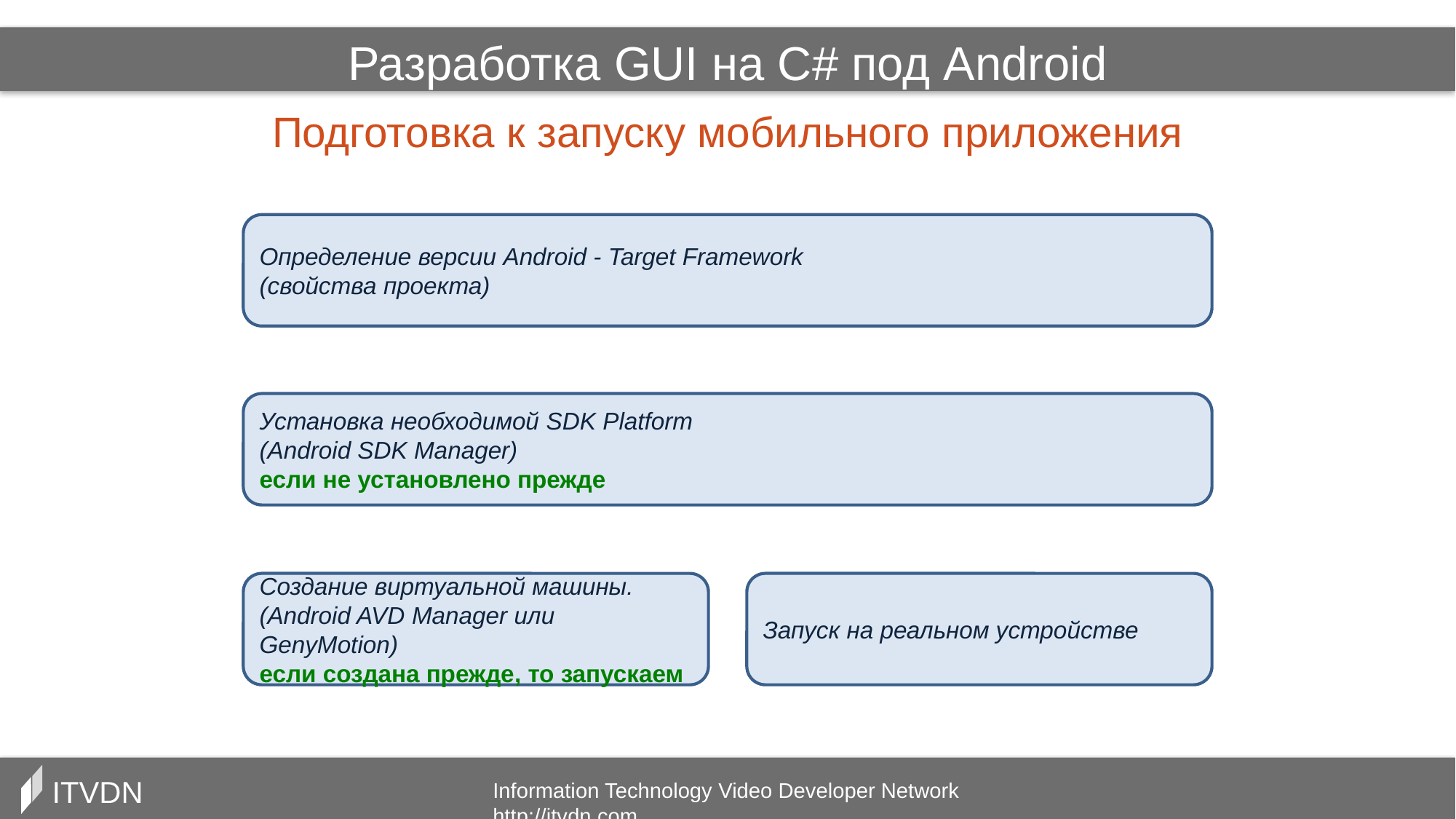

Разработка GUI на C# под Android
Подготовка к запуску мобильного приложения
Определение версии Android - Target Framework
(cвойства проекта)
Установка необходимой SDK Platform
(Android SDK Manager)
если не установлено прежде
Создание виртуальной машины.
(Android AVD Manager или GenyMotion)
если создана прежде, то запускаем
Запуск на реальном устройстве

ITVDN
Information Technology Video Developer Network                                                       http://itvdn.com